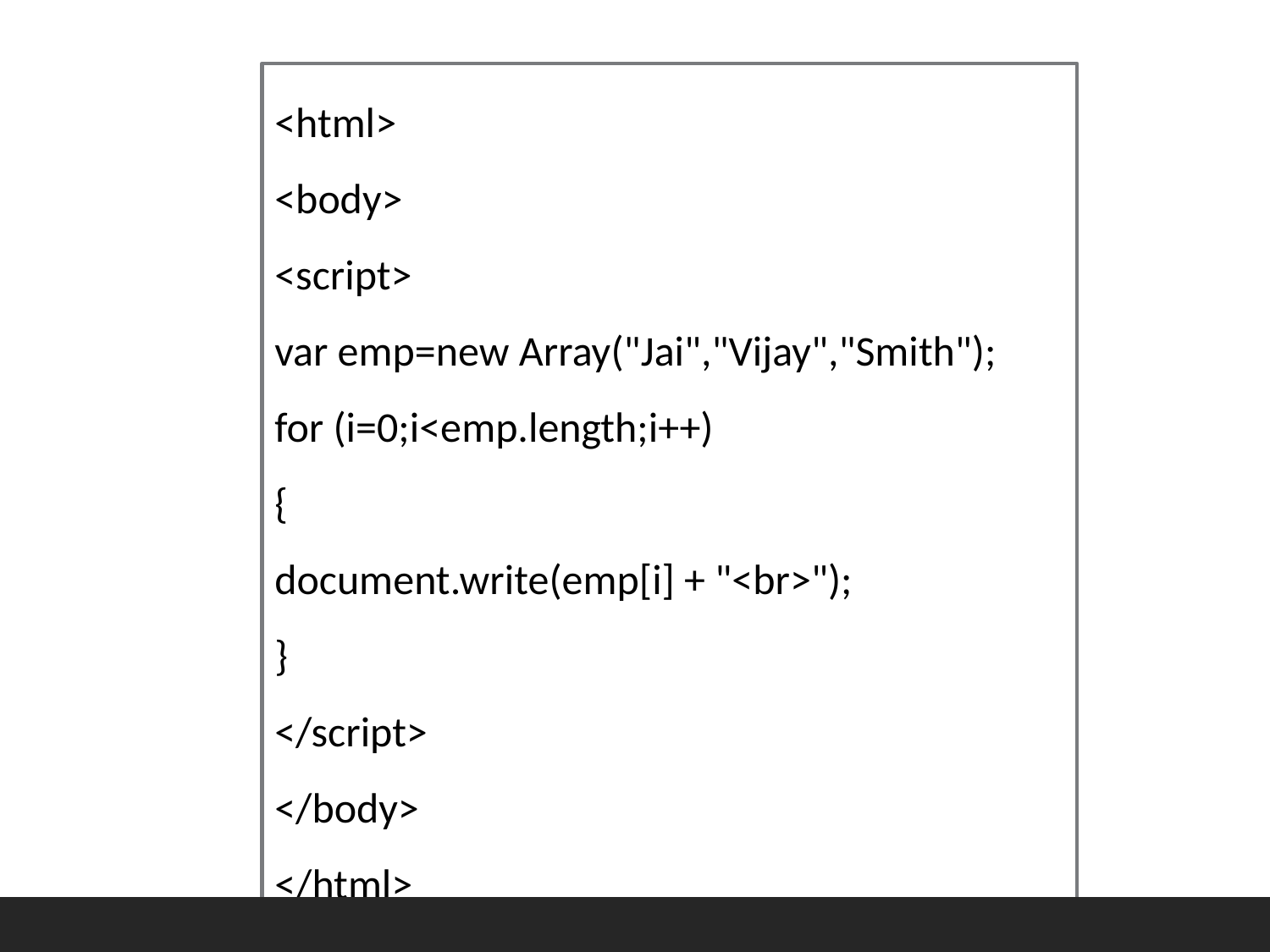

<html>
<body>
<script>
var emp=new Array("Jai","Vijay","Smith");
for (i=0;i<emp.length;i++)
{
document.write(emp[i] + "<br>");
}
</script>
</body>
</html>